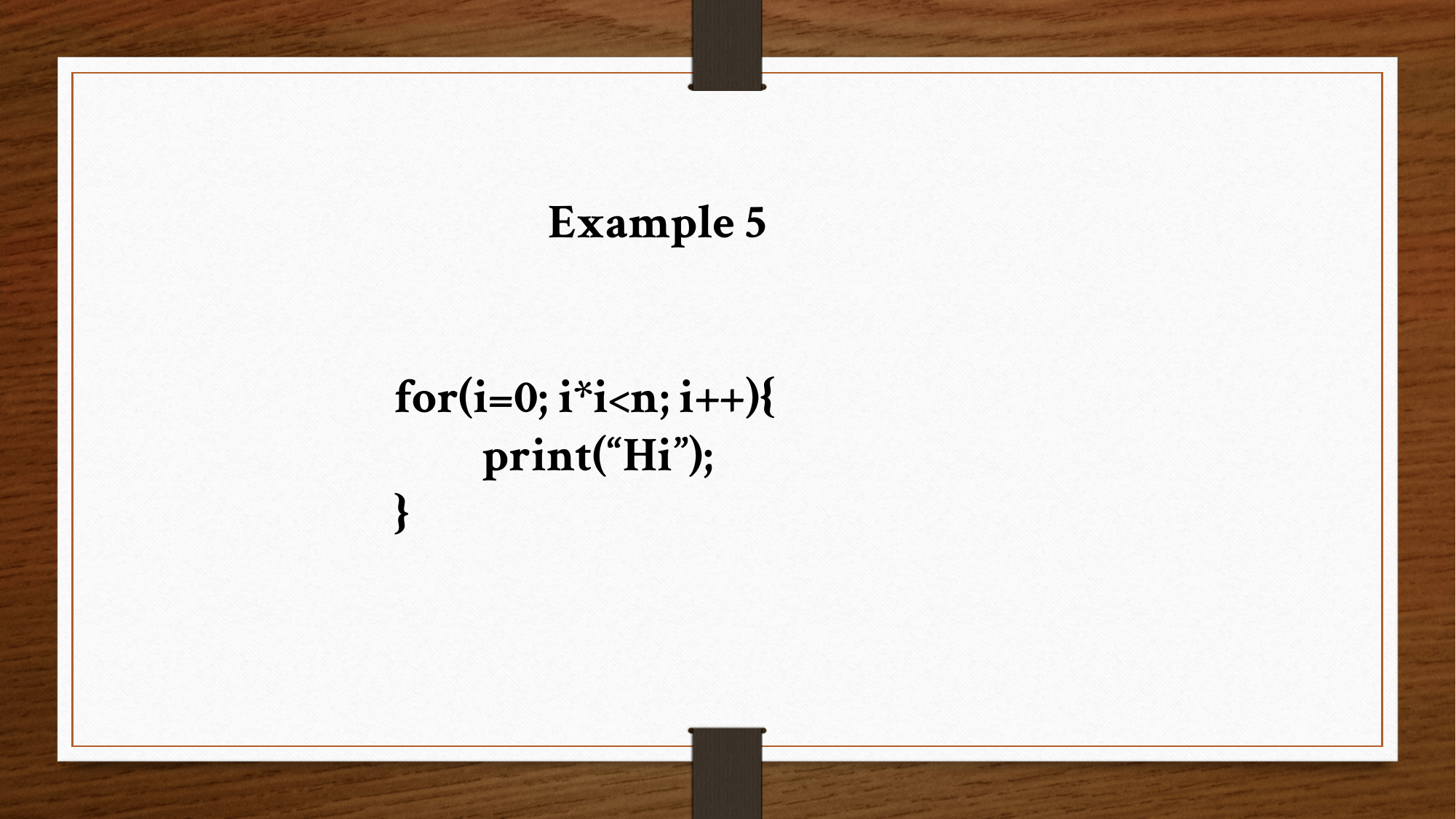

Example 5

for(i=0; i*i<n; i++){
         print(“Hi”);
}